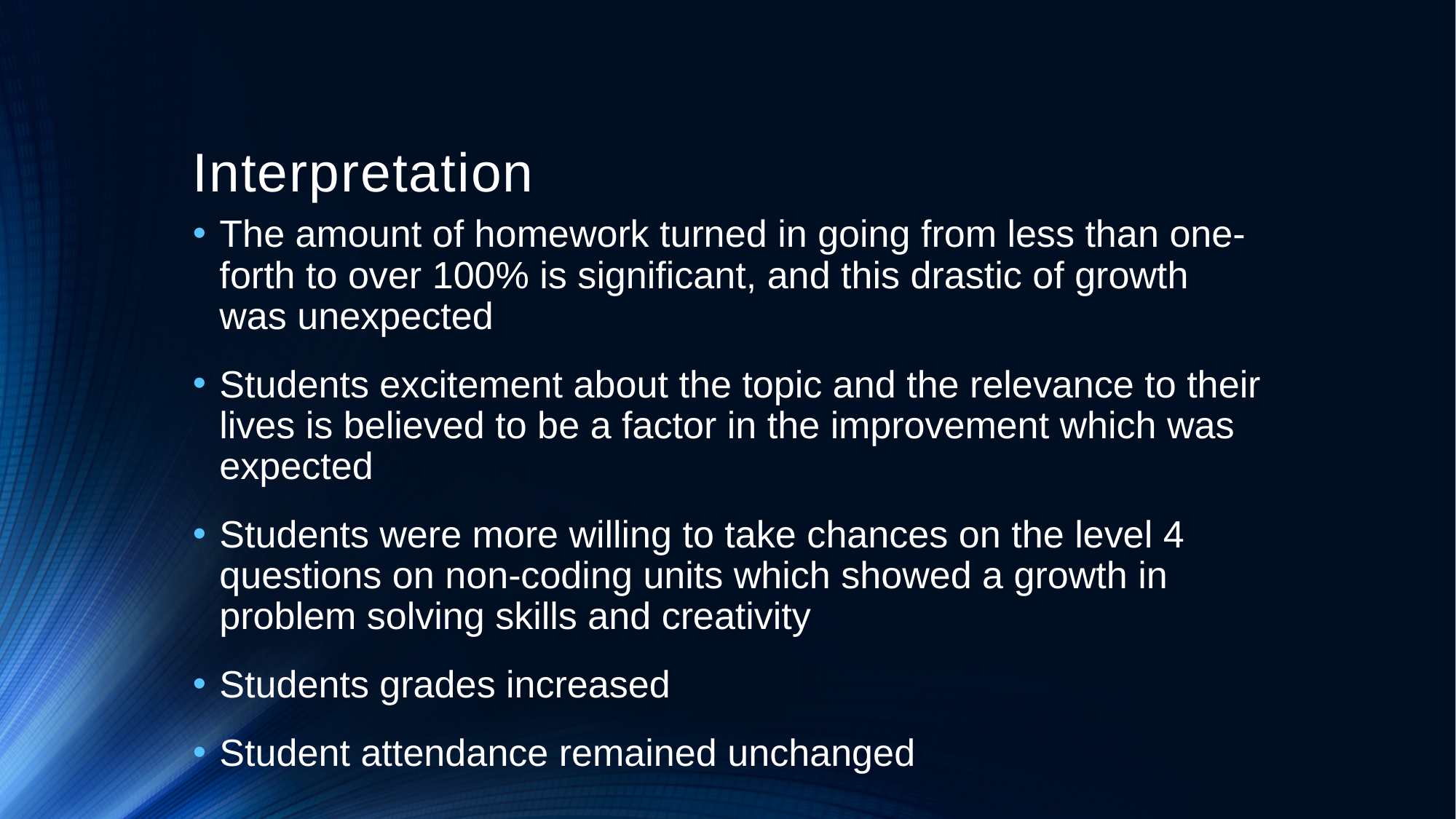

# Interpretation
The amount of homework turned in going from less than one-forth to over 100% is significant, and this drastic of growth was unexpected
Students excitement about the topic and the relevance to their lives is believed to be a factor in the improvement which was expected
Students were more willing to take chances on the level 4 questions on non-coding units which showed a growth in problem solving skills and creativity
Students grades increased
Student attendance remained unchanged